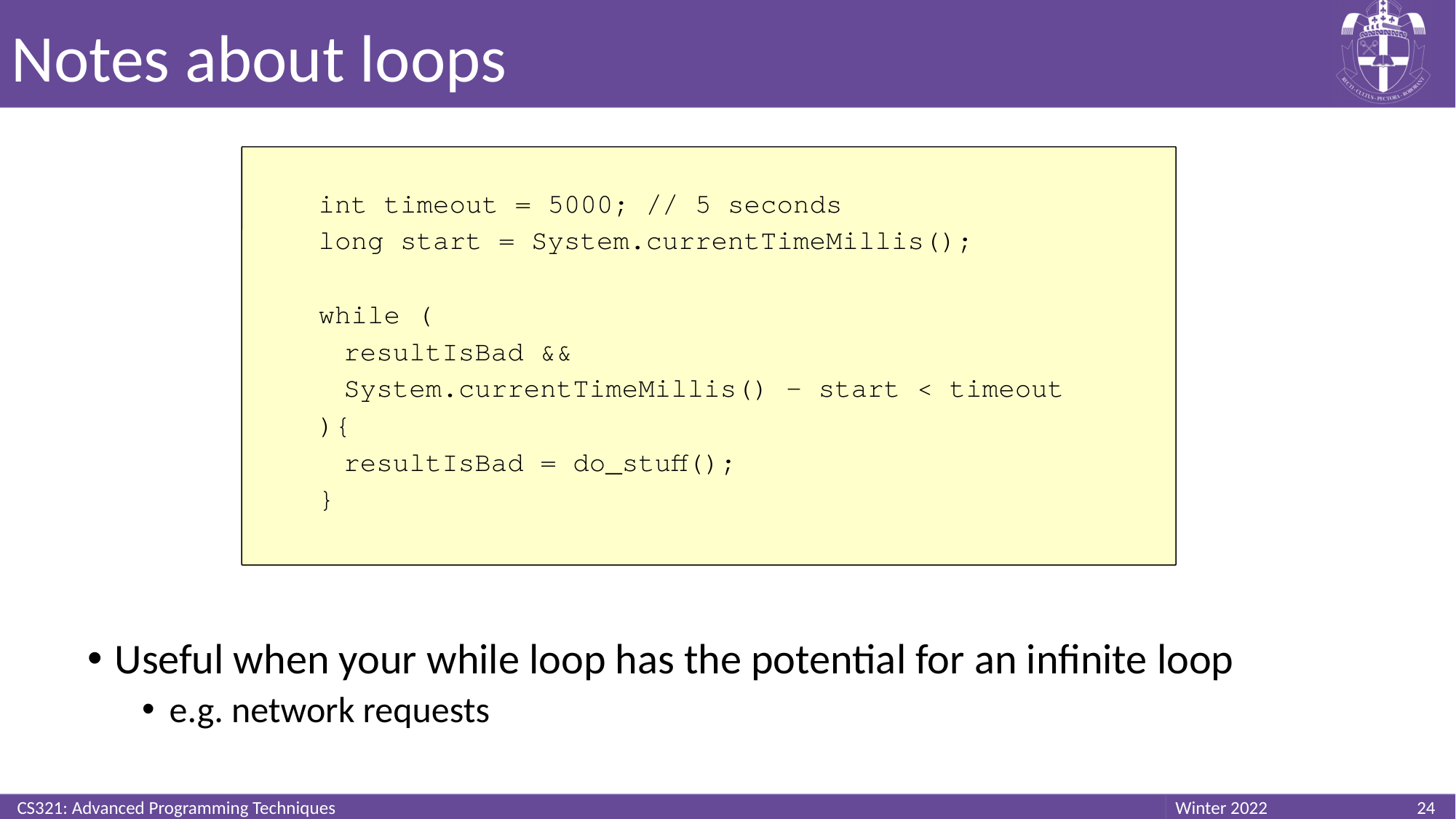

# Notes about loops

Useful when your while loop has the potential for an infinite loop
e.g. network requests

int timeout = 5000; // 5 seconds
long start = System.currentTimeMillis();

while (
	resultIsBad &&
	System.currentTimeMillis() – start < timeout
){
	resultIsBad = do_stuff();
}
CS321: Advanced Programming Techniques
24
Winter 2022